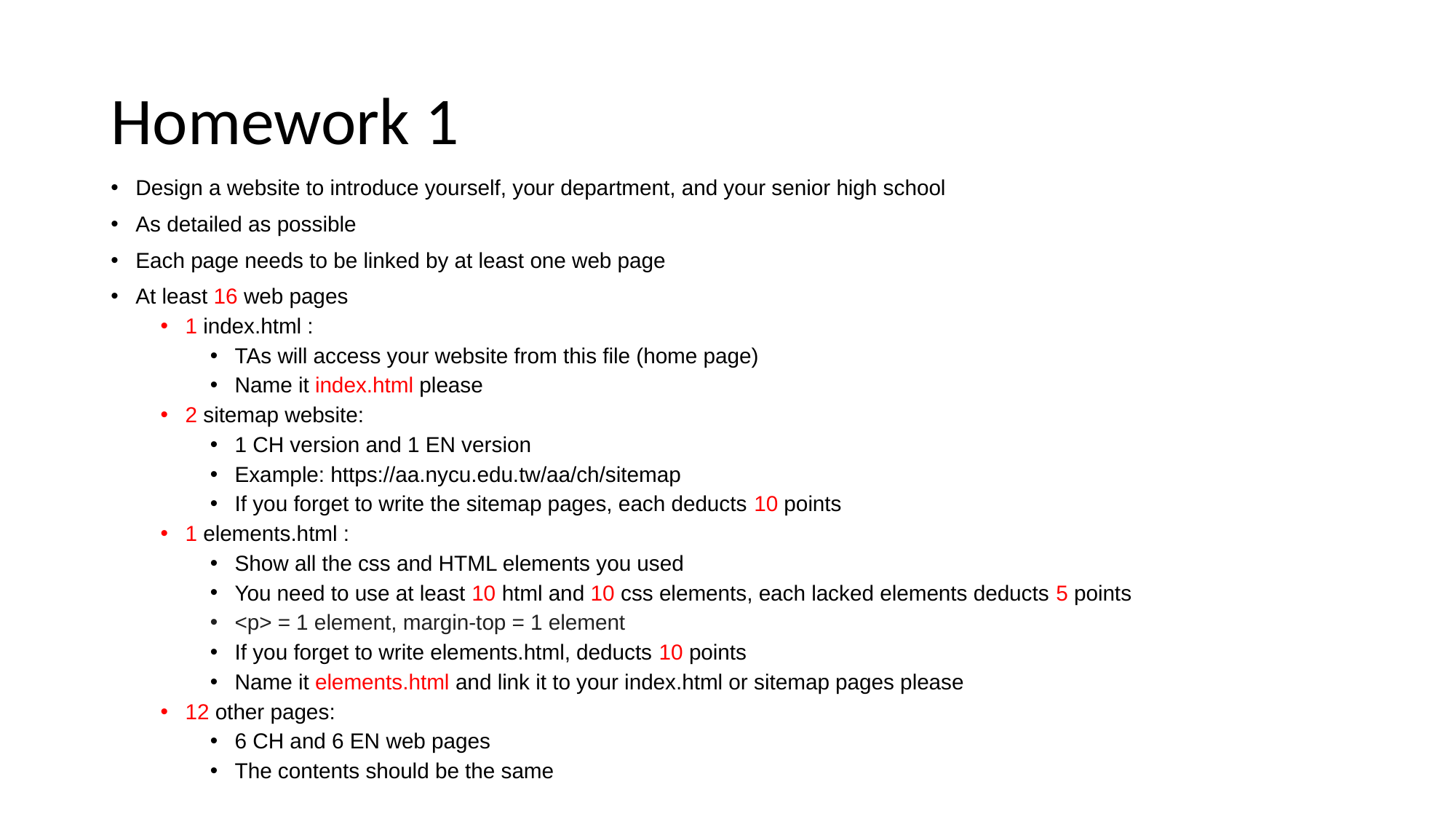

# Homework 1
Design a website to introduce yourself, your department, and your senior high school
As detailed as possible
Each page needs to be linked by at least one web page
At least 16 web pages
1 index.html :
TAs will access your website from this file (home page)
Name it index.html please
2 sitemap website:
1 CH version and 1 EN version
Example: https://aa.nycu.edu.tw/aa/ch/sitemap
If you forget to write the sitemap pages, each deducts 10 points
1 elements.html :
Show all the css and HTML elements you used
You need to use at least 10 html and 10 css elements, each lacked elements deducts 5 points
<p> = 1 element, margin-top = 1 element
If you forget to write elements.html, deducts 10 points
Name it elements.html and link it to your index.html or sitemap pages please
12 other pages:
6 CH and 6 EN web pages
The contents should be the same